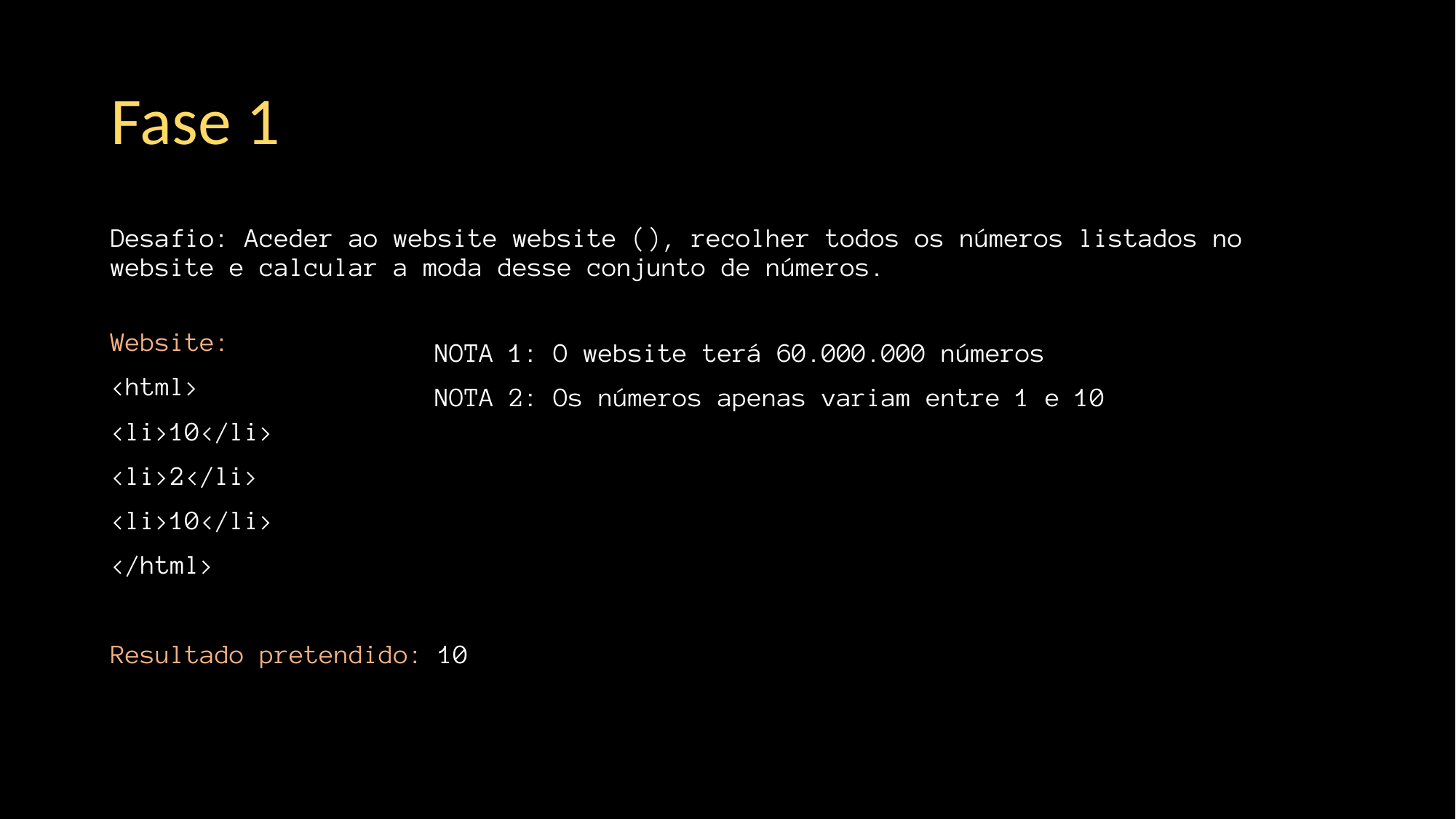

# Fase 1
Desafio: Aceder ao website website (), recolher todos os números listados no website e calcular a moda desse conjunto de números.
Website:
<html>
<li>10</li>
<li>2</li>
<li>10</li>
</html>

Resultado pretendido: 10
NOTA 1: O website terá 60.000.000 números
NOTA 2: Os números apenas variam entre 1 e 10